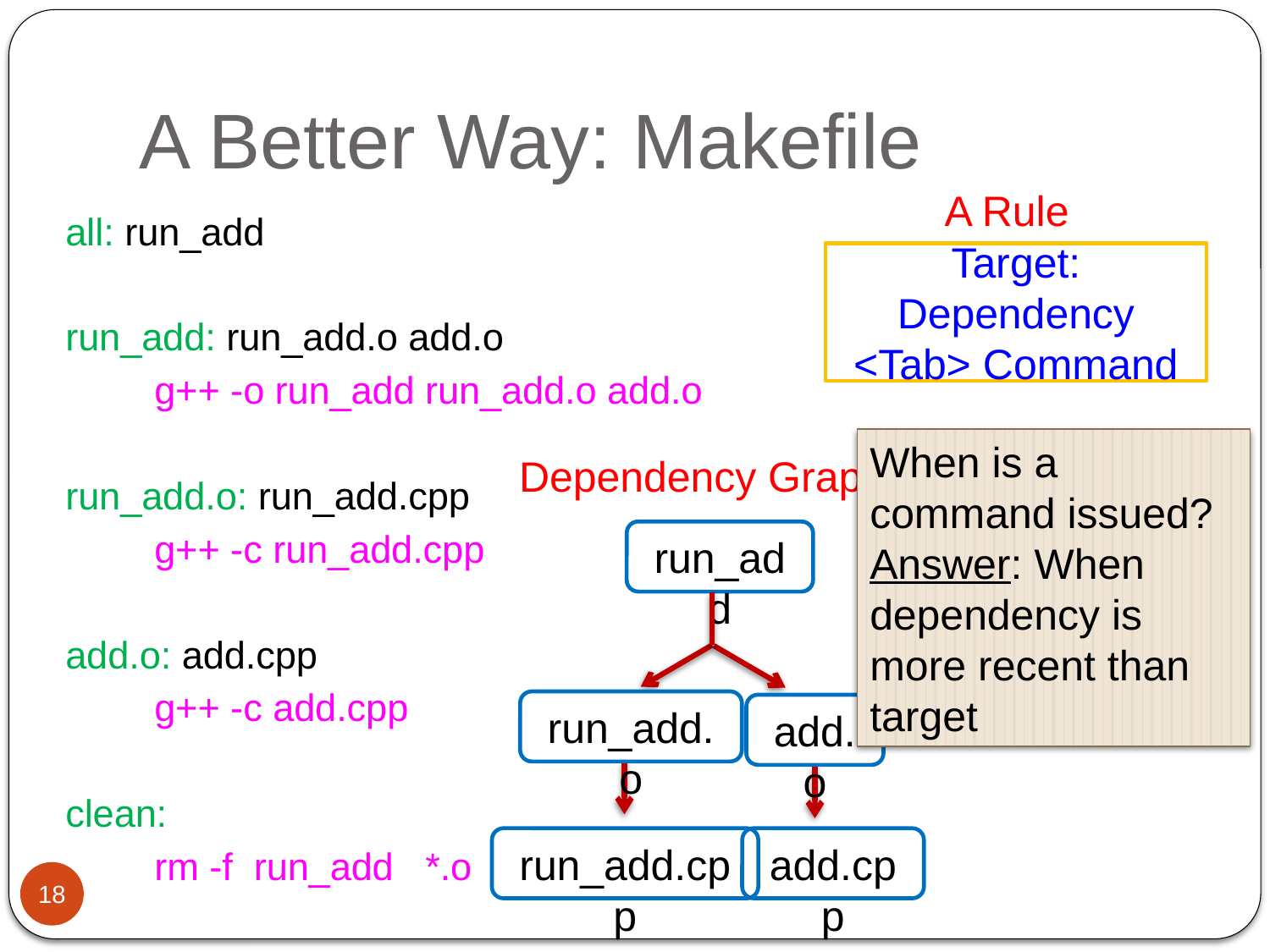

# A Better Way: Makefile
A Rule
all: run_add

run_add: run_add.o add.o
	g++ -o run_add run_add.o add.o

run_add.o: run_add.cpp
	g++ -c run_add.cpp

add.o: add.cpp
	g++ -c add.cpp

clean:
	rm -f  run_add   *.o

Target: Dependency
<Tab> Command
When is a command issued?
Answer: When dependency is more recent than target
Dependency Graph
run_add
run_add.o
add.o
run_add.cpp
add.cpp
18